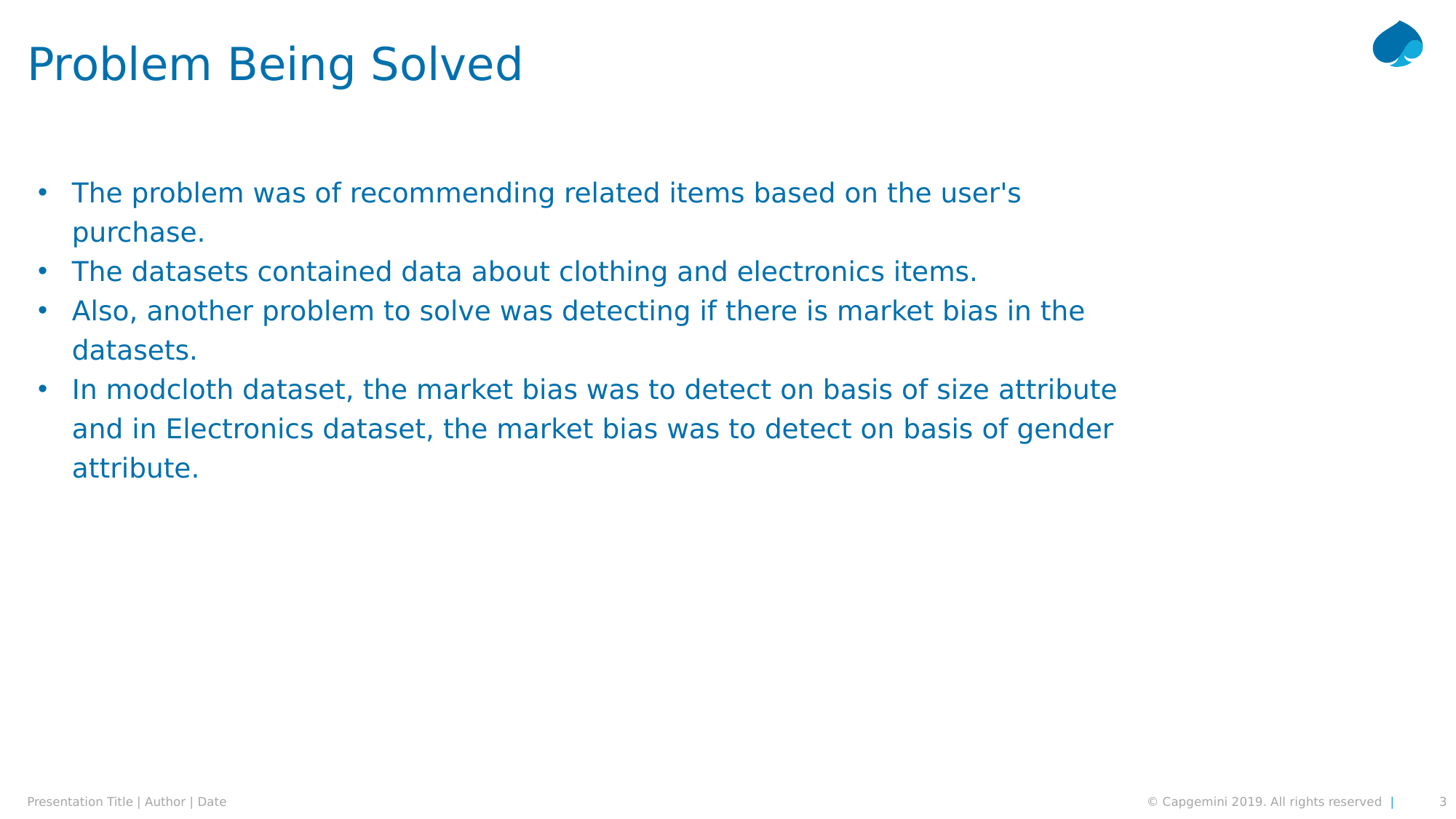

# Problem Being Solved
The problem was of recommending related items based on the user's purchase.
The datasets contained data about clothing and electronics items.
Also, another problem to solve was detecting if there is market bias in the datasets.
In modcloth dataset, the market bias was to detect on basis of size attribute and in Electronics dataset, the market bias was to detect on basis of gender attribute.